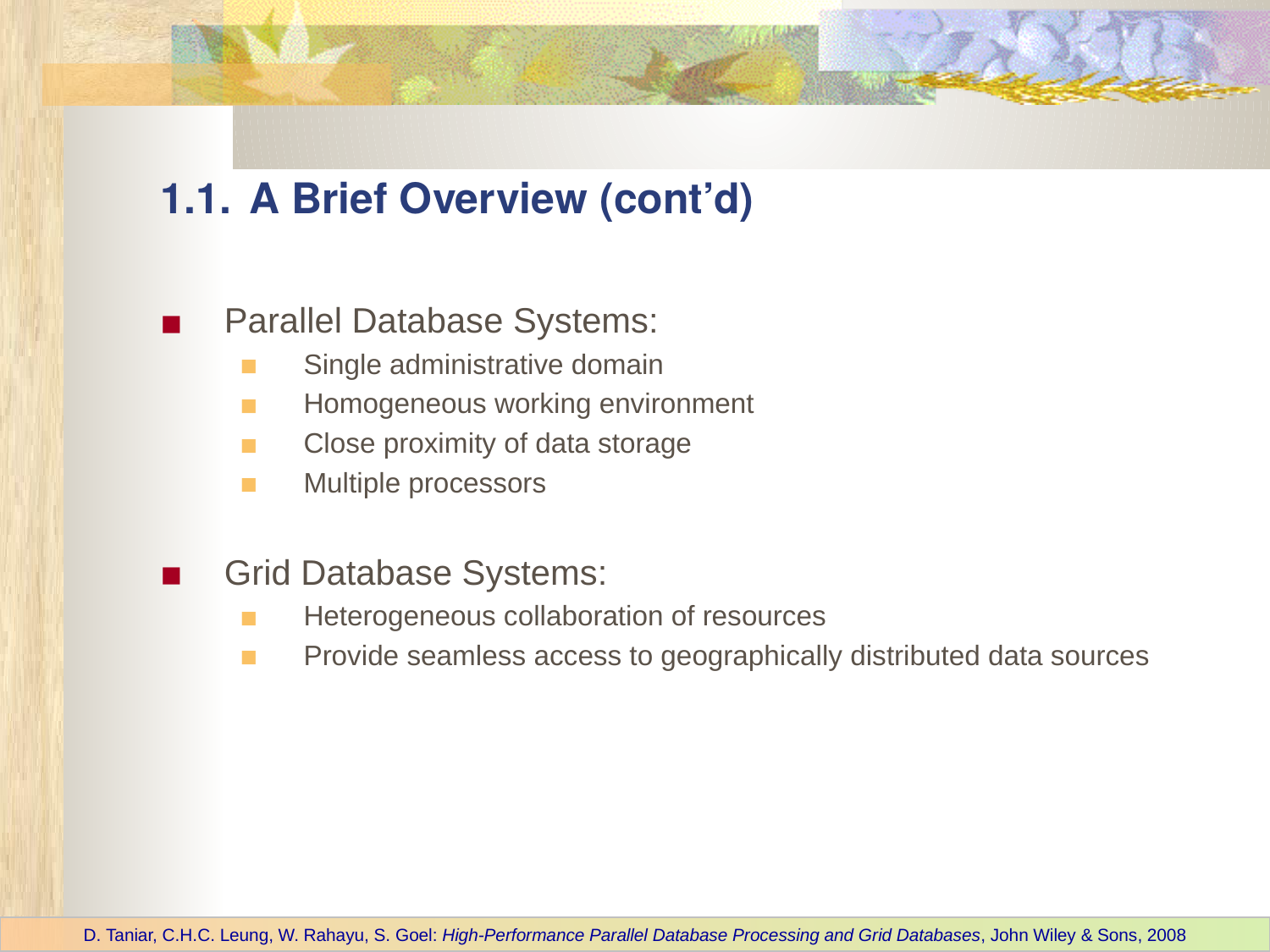

# 1.1. A Brief Overview (cont’d)
Parallel Database Systems:
Single administrative domain
Homogeneous working environment
Close proximity of data storage
Multiple processors

Grid Database Systems:
Heterogeneous collaboration of resources
Provide seamless access to geographically distributed data sources
D. Taniar, C.H.C. Leung, W. Rahayu, S. Goel: High-Performance Parallel Database Processing and Grid Databases, John Wiley & Sons, 2008